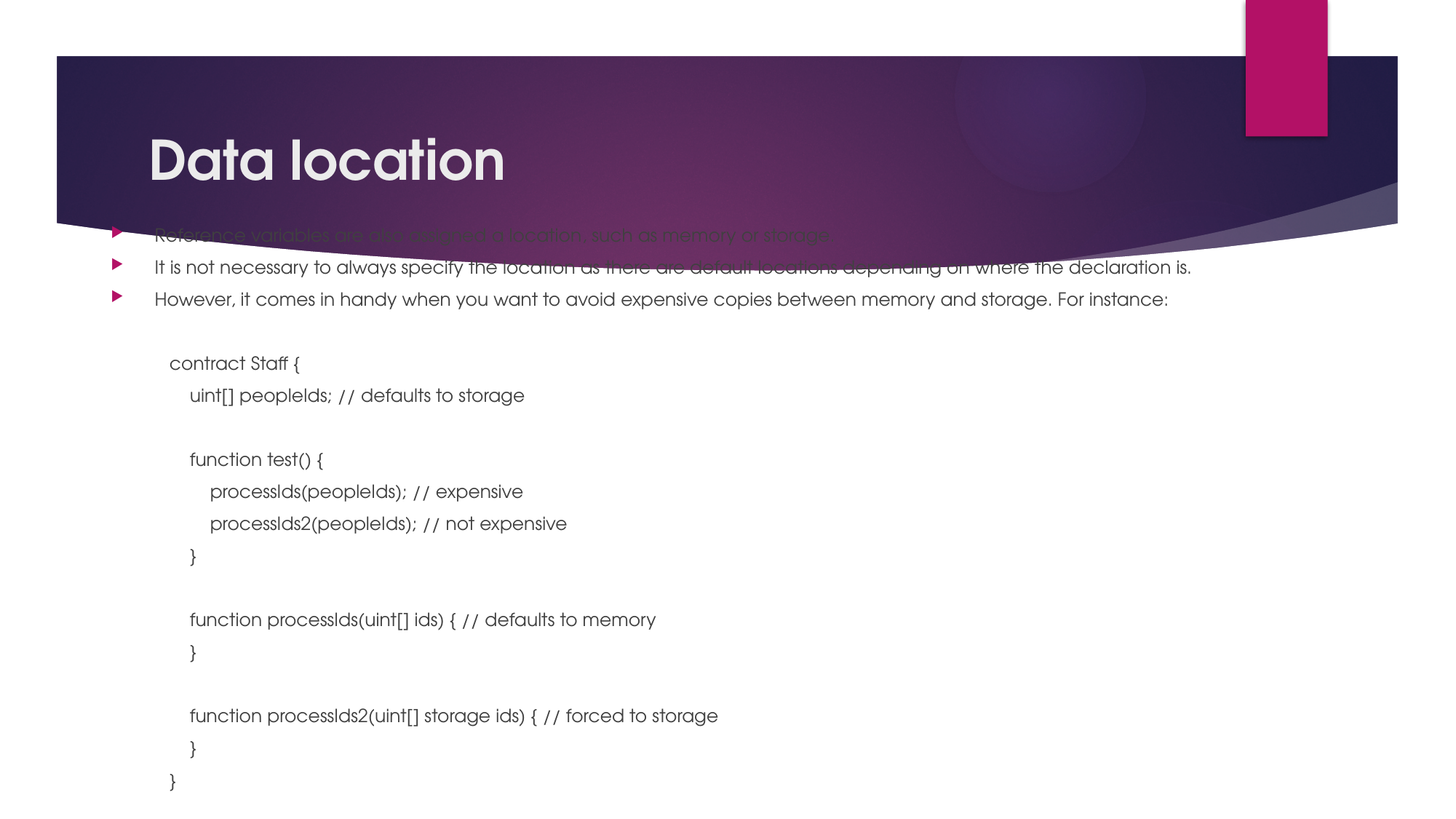

# Data location
Reference variables are also assigned a location, such as memory or storage.
It is not necessary to always specify the location as there are default locations depending on where the declaration is.
However, it comes in handy when you want to avoid expensive copies between memory and storage. For instance:

contract Staff {
    uint[] peopleIds; // defaults to storage

    function test() {
        processIds(peopleIds); // expensive
        processIds2(peopleIds); // not expensive
    }

    function processIds(uint[] ids) { // defaults to memory
    }

    function processIds2(uint[] storage ids) { // forced to storage
    }
}